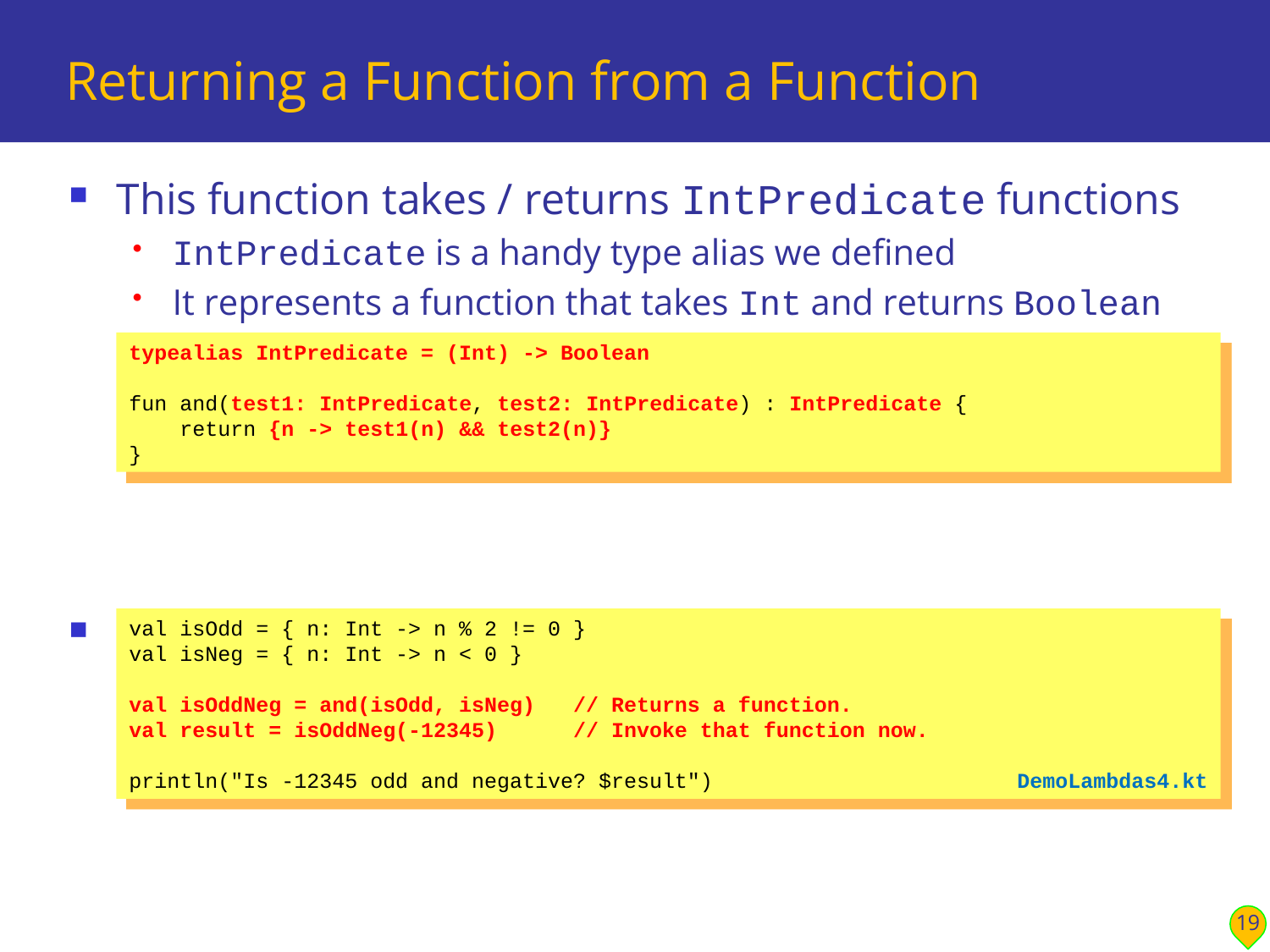

# Returning a Function from a Function
This function takes / returns IntPredicate functions
IntPredicate is a handy type alias we defined
It represents a function that takes Int and returns Boolean

Client code:
typealias IntPredicate = (Int) -> Boolean

fun and(test1: IntPredicate, test2: IntPredicate) : IntPredicate {
    return {n -> test1(n) && test2(n)}
}
val isOdd = { n: Int -> n % 2 != 0 }
val isNeg = { n: Int -> n < 0 }

val isOddNeg = and(isOdd, isNeg)   // Returns a function.
val result = isOddNeg(-12345)      // Invoke that function now.

println("Is -12345 odd and negative? $result")
DemoLambdas4.kt
19